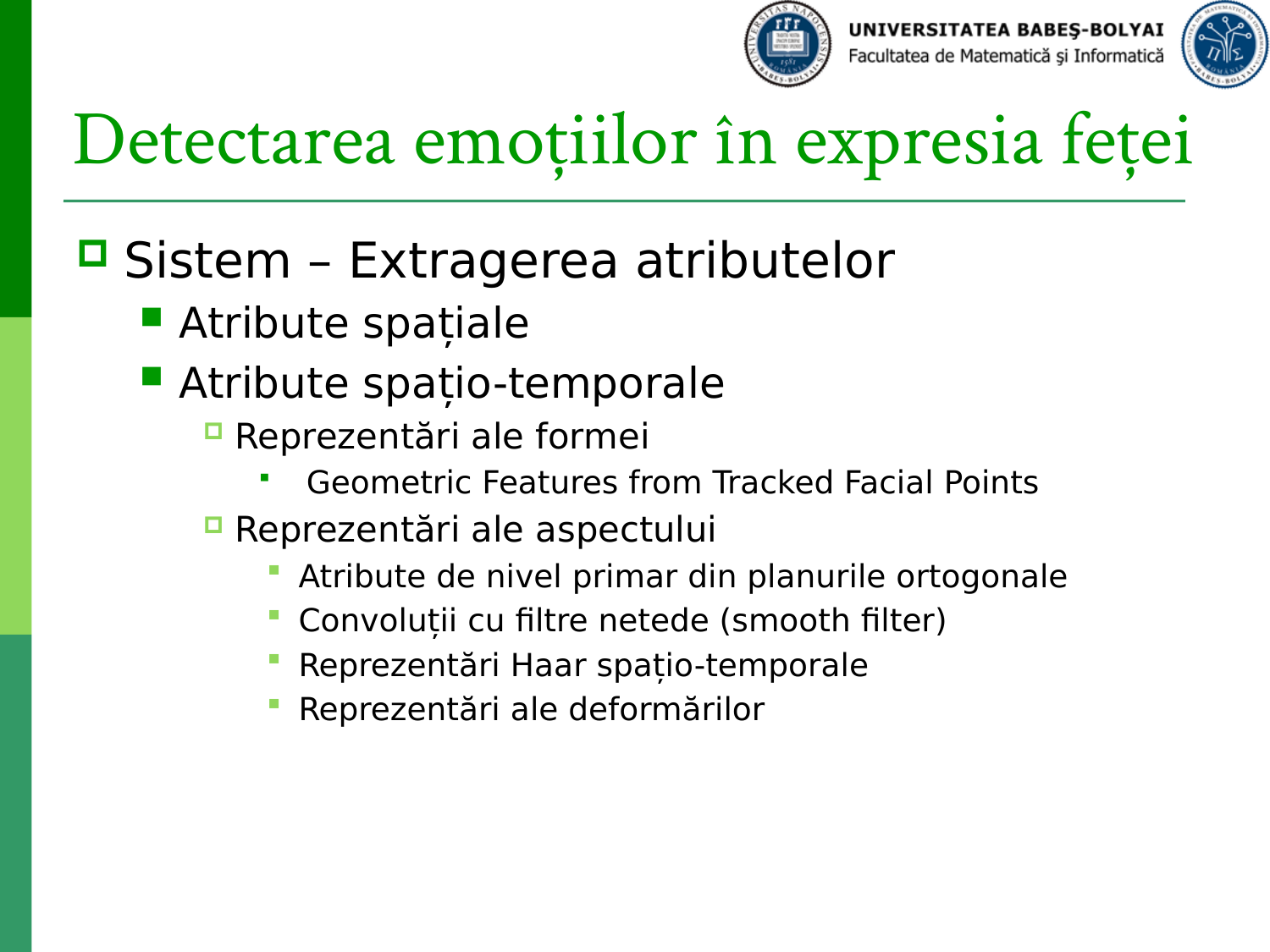

# Detectarea emoțiilor în expresia feței
Sistem – Extragerea atributelor
Atribute spațiale
Atribute spațio-temporale
Reprezentări ale formei
Geometric Features from Tracked Facial Points
Reprezentări ale aspectului
Atribute de nivel primar din planurile ortogonale
Convoluții cu filtre netede (smooth filter)
Reprezentări Haar spațio-temporale
Reprezentări ale deformărilor